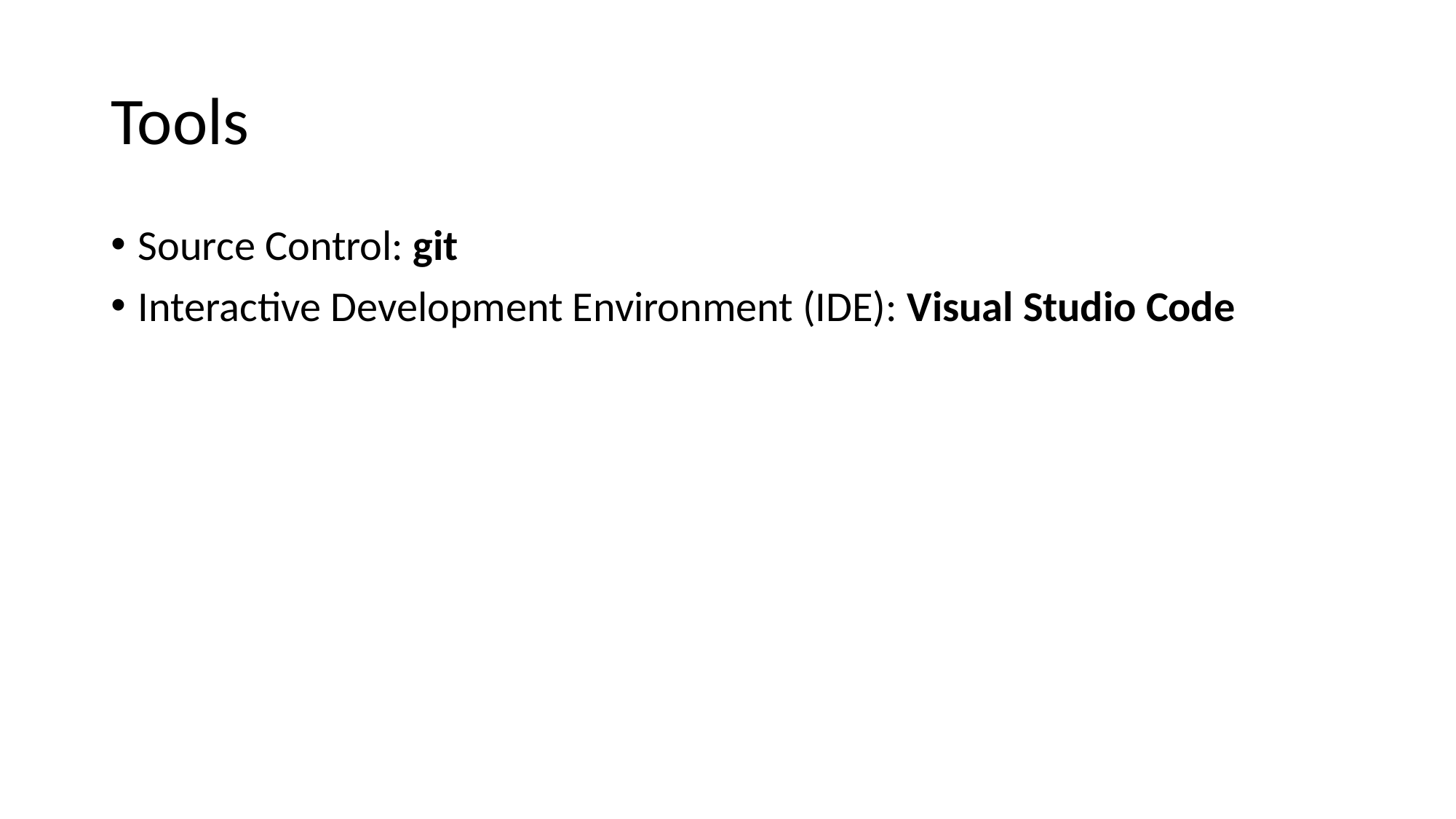

# Tools
Source Control: git
Interactive Development Environment (IDE): Visual Studio Code